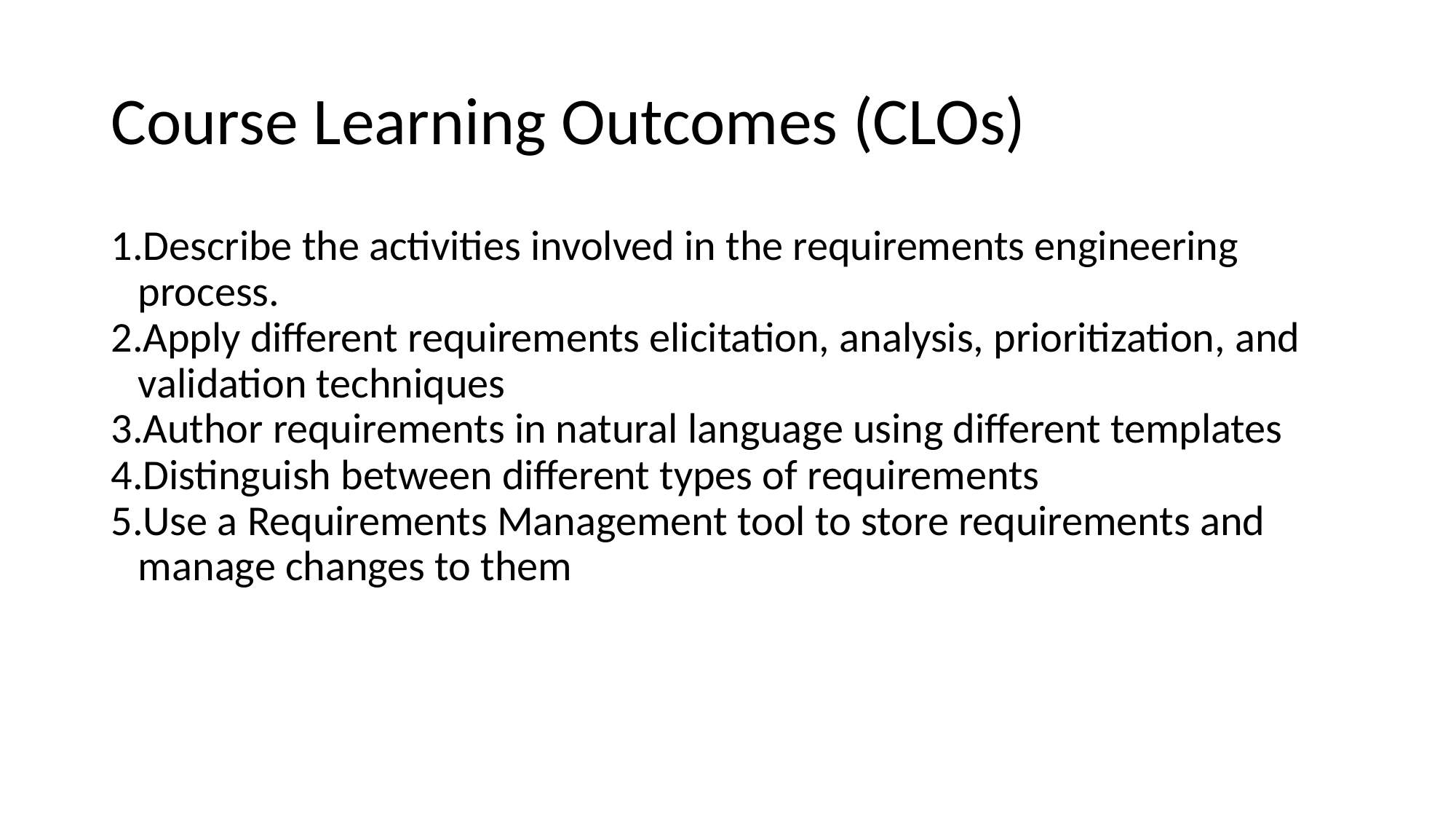

Course Learning Outcomes (CLOs)
Describe the activities involved in the requirements engineering process.
Apply different requirements elicitation, analysis, prioritization, and validation techniques
Author requirements in natural language using different templates
Distinguish between different types of requirements
Use a Requirements Management tool to store requirements and manage changes to them